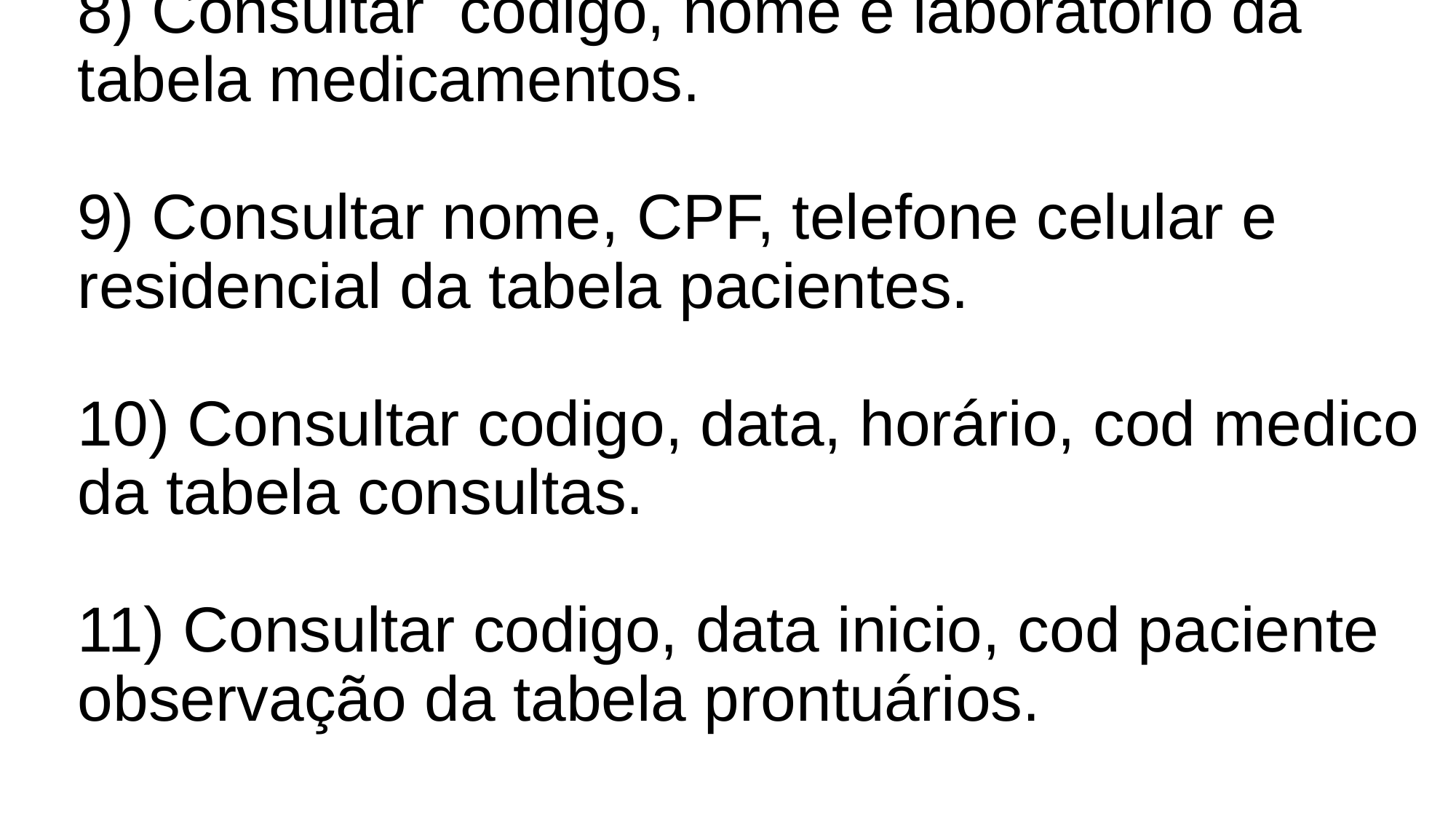

8) Consultar  codigo, nome e laboratório da tabela medicamentos.

9) Consultar nome, CPF, telefone celular e residencial da tabela pacientes.

10) Consultar codigo, data, horário, cod medico da tabela consultas.

11) Consultar codigo, data inicio, cod paciente observação da tabela prontuários.